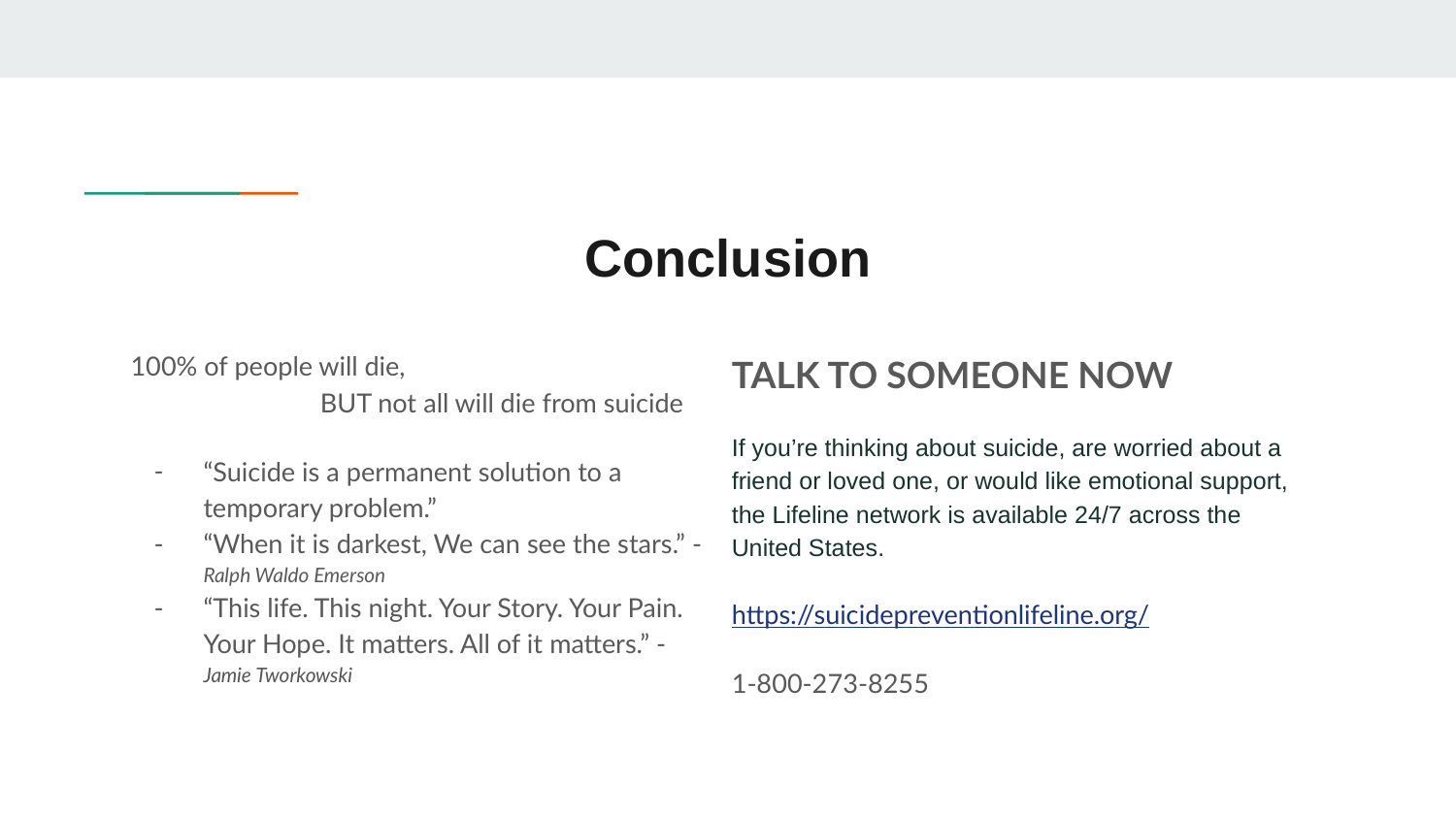

# Conclusion
100% of people will die,                                                             .          BUT not all will die from suicide
“Suicide is a permanent solution to a temporary problem.”
“When it is darkest, We can see the stars.” - Ralph Waldo Emerson
“This life. This night. Your Story. Your Pain. Your Hope. It matters. All of it matters.” - Jamie Tworkowski
TALK TO SOMEONE NOW
If you’re thinking about suicide, are worried about a friend or loved one, or would like emotional support, the Lifeline network is available 24/7 across the United States.
https://suicidepreventionlifeline.org/
1-800-273-8255